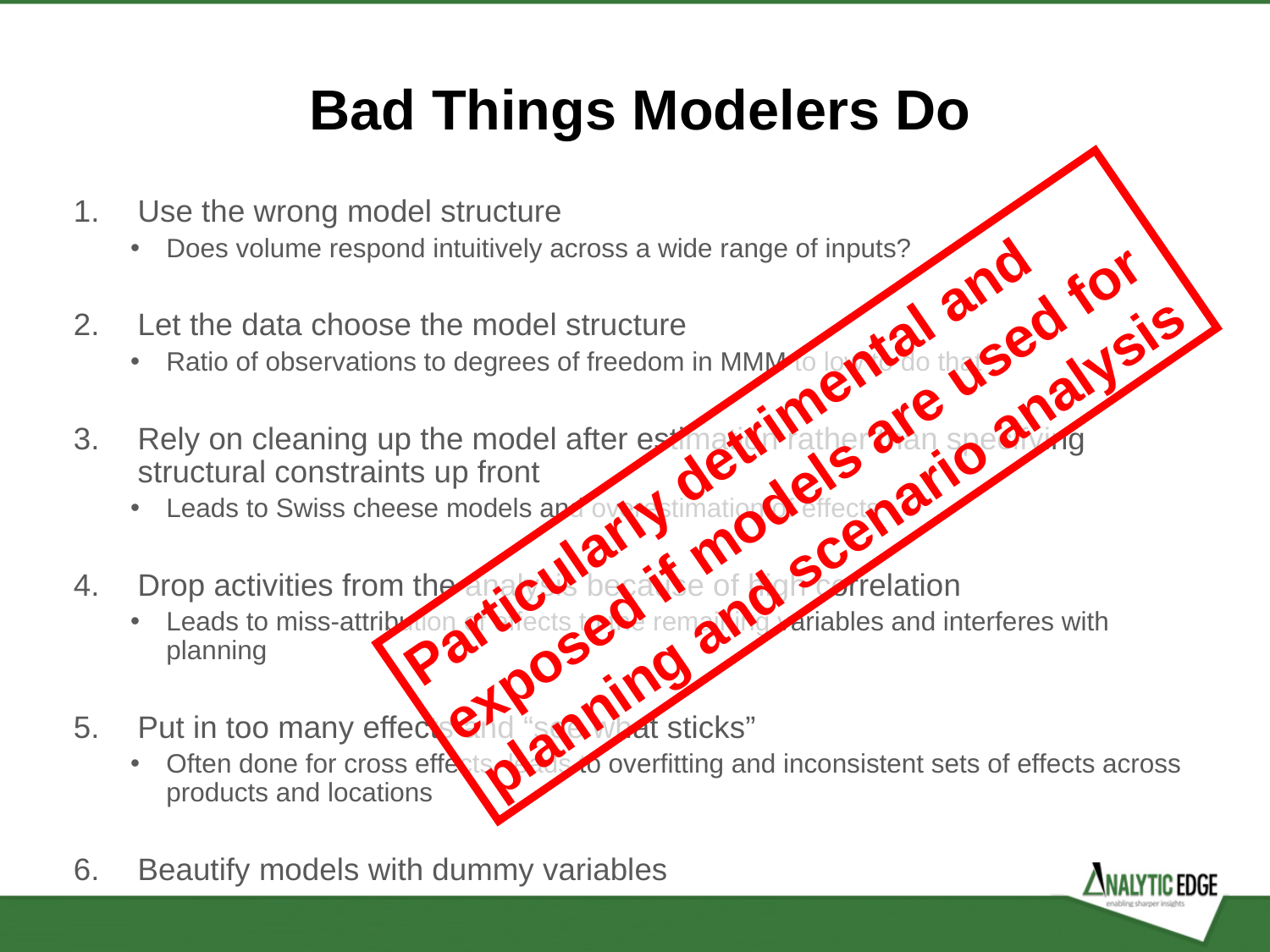

Bad Things Modelers Do
Use the wrong model structure
Does volume respond intuitively across a wide range of inputs?

Let the data choose the model structure
Ratio of observations to degrees of freedom in MMM to low to do that

Rely on cleaning up the model after estimation rather than specifying structural constraints up front
Leads to Swiss cheese models and overestimation of effects

Drop activities from the analysis because of high correlation
Leads to miss-attribution of effects to the remaining variables and interferes with planning

Put in too many effects and “see what sticks”
Often done for cross effects, leads to overfitting and inconsistent sets of effects across products and locations

Beautify models with dummy variables
Particularly detrimental and
exposed if models are used for
planning and scenario analysis